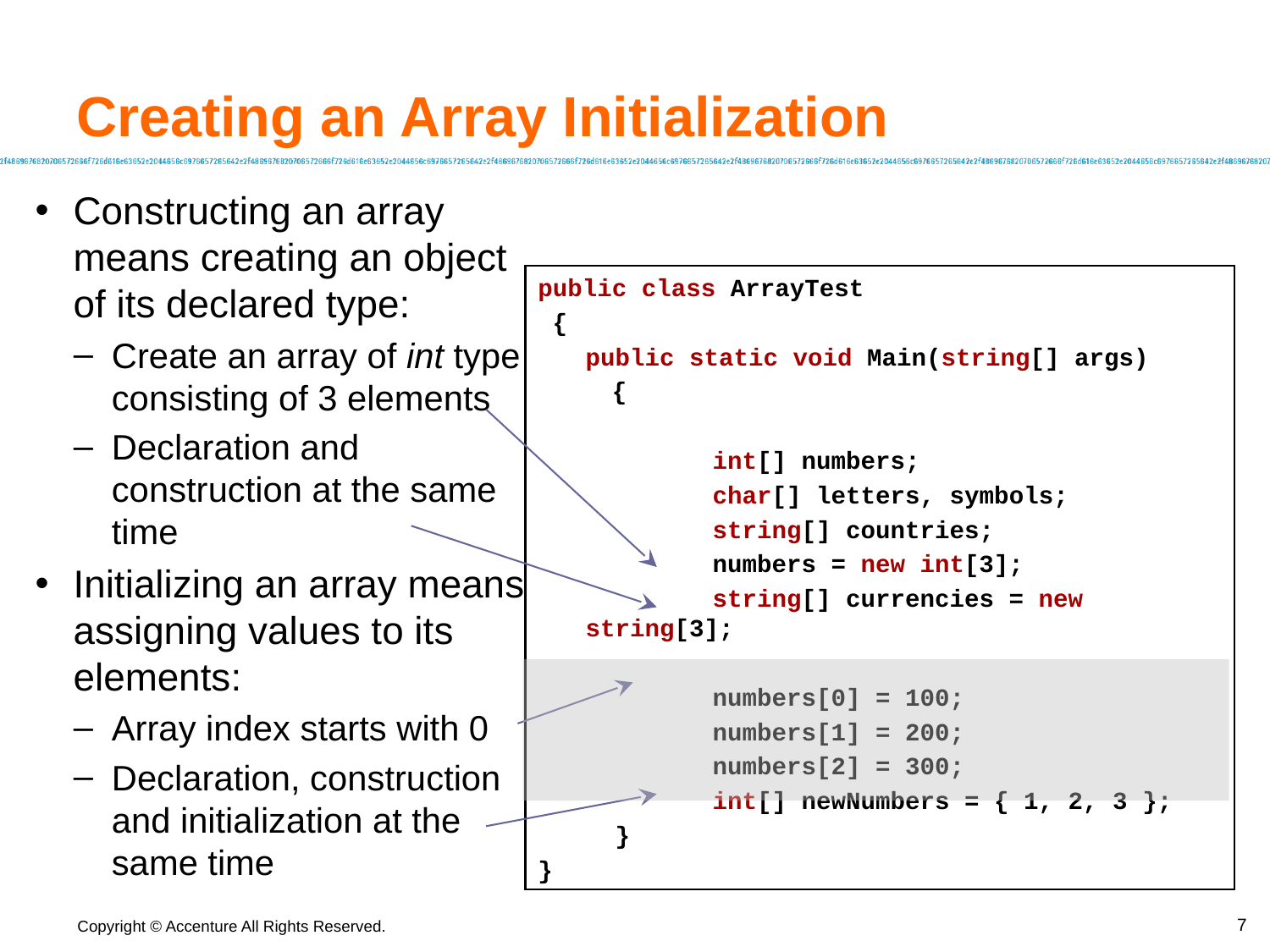

# Creating an Array Initialization
Constructing an array means creating an object of its declared type:
Create an array of int type
consisting of 3 elements
Declaration and construction at the same time
Initializing an array means assigning values to its elements:
Array index starts with 0
Declaration, construction and initialization at the same time

public class ArrayTest
 {
	public static void Main(string[] args)
     {

		int[] numbers;
		char[] letters, symbols;
		string[] countries;
		numbers = new int[3];
		string[] currencies = new string[3];

		numbers[0] = 100;
		numbers[1] = 200;
		numbers[2] = 300;
		int[] newNumbers = { 1, 2, 3 };
	  }
}

7